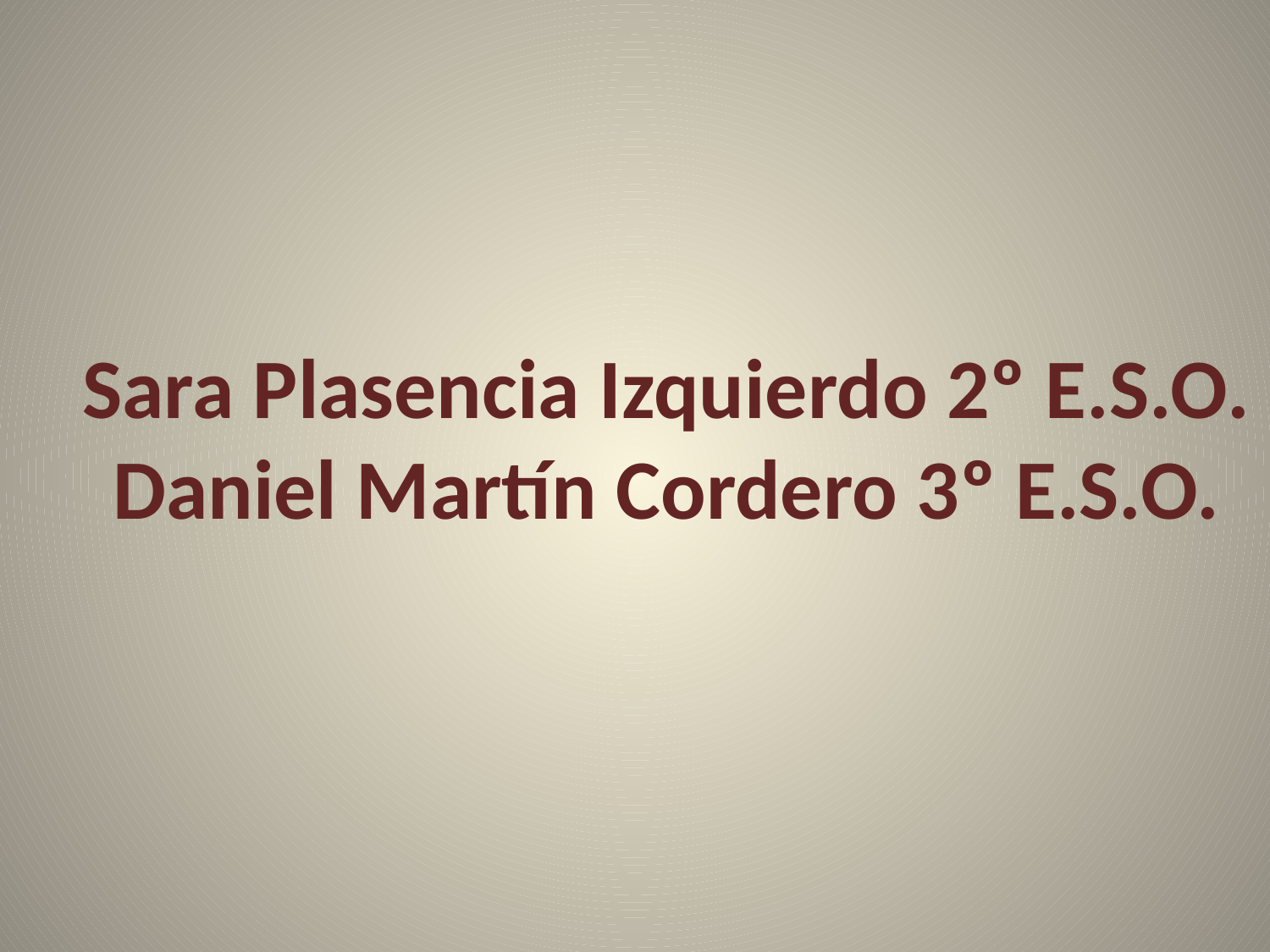

Sara Plasencia Izquierdo 2º E.S.O.
Daniel Martín Cordero 3º E.S.O.